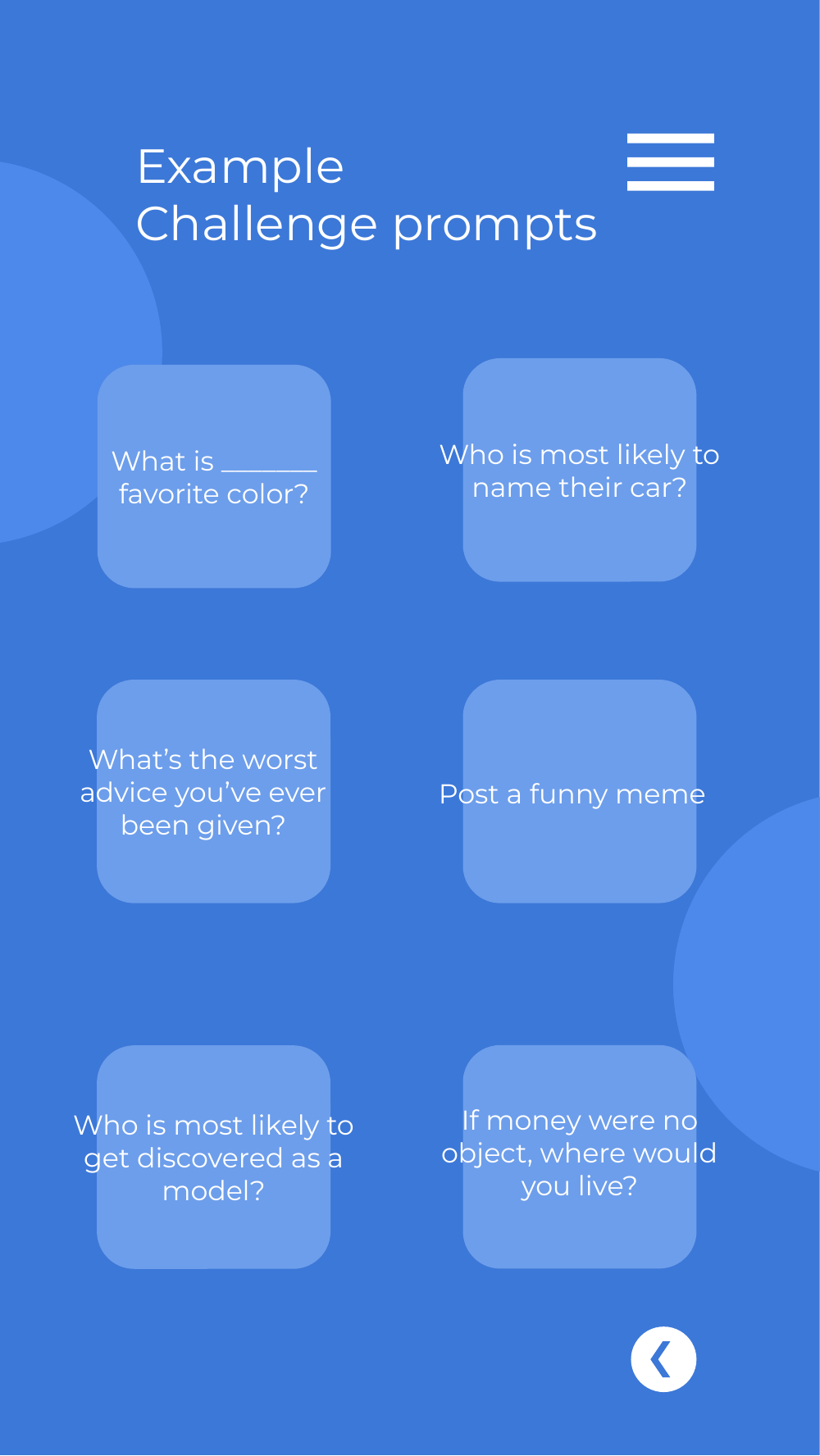

# Example Challenge prompts

Who is most likely to name their car?

What is _______ favorite color?

What’s the worst advice you’ve ever been given?

Post a funny meme

If money were no object, where would you live?
Who is most likely to get discovered as a model?